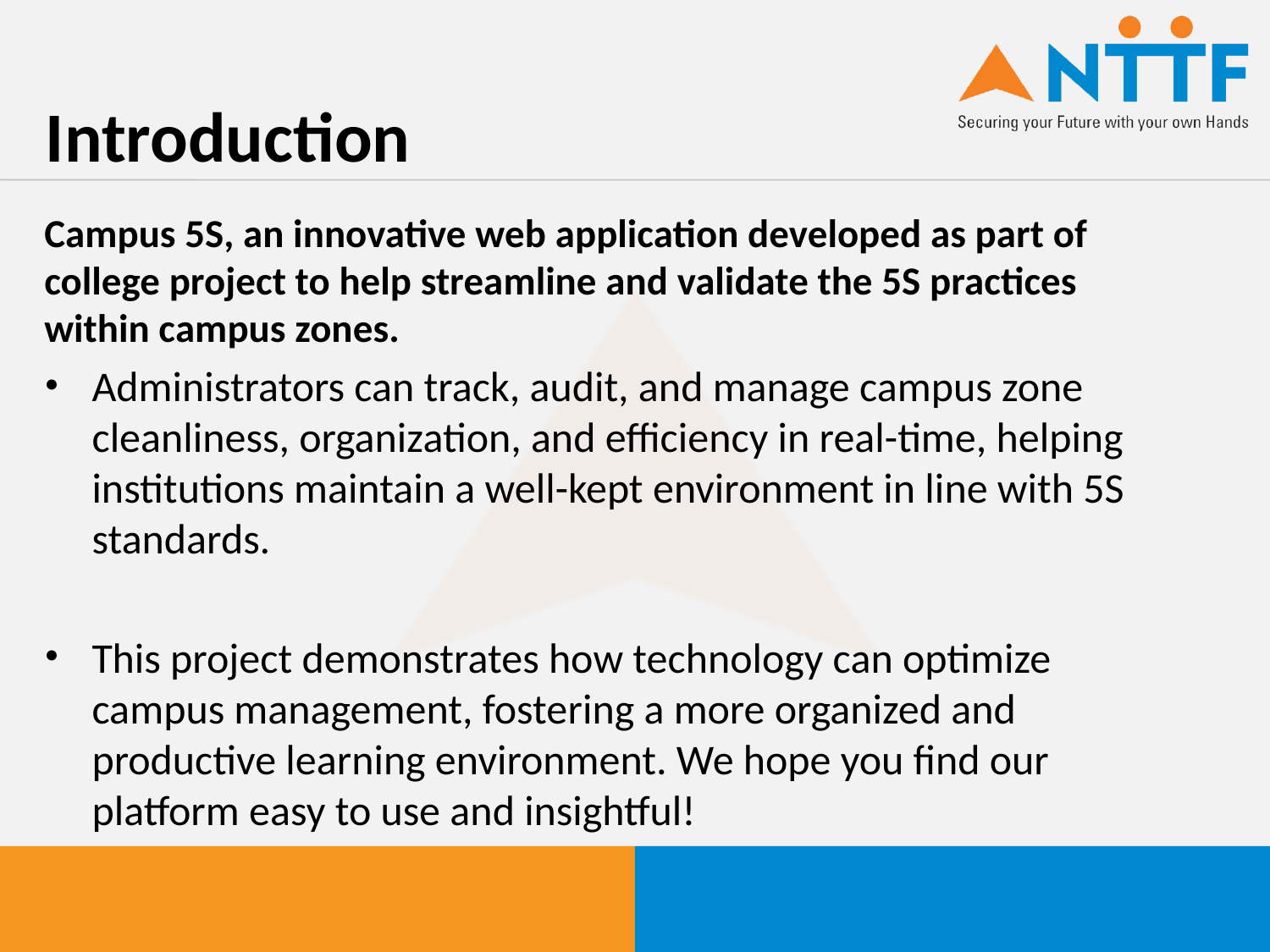

# Introduction
Campus 5S, an innovative web application developed as part of college project to help streamline and validate the 5S practices within campus zones.
Administrators can track, audit, and manage campus zone cleanliness, organization, and efficiency in real-time, helping institutions maintain a well-kept environment in line with 5S standards.

This project demonstrates how technology can optimize campus management, fostering a more organized and productive learning environment. We hope you find our platform easy to use and insightful!